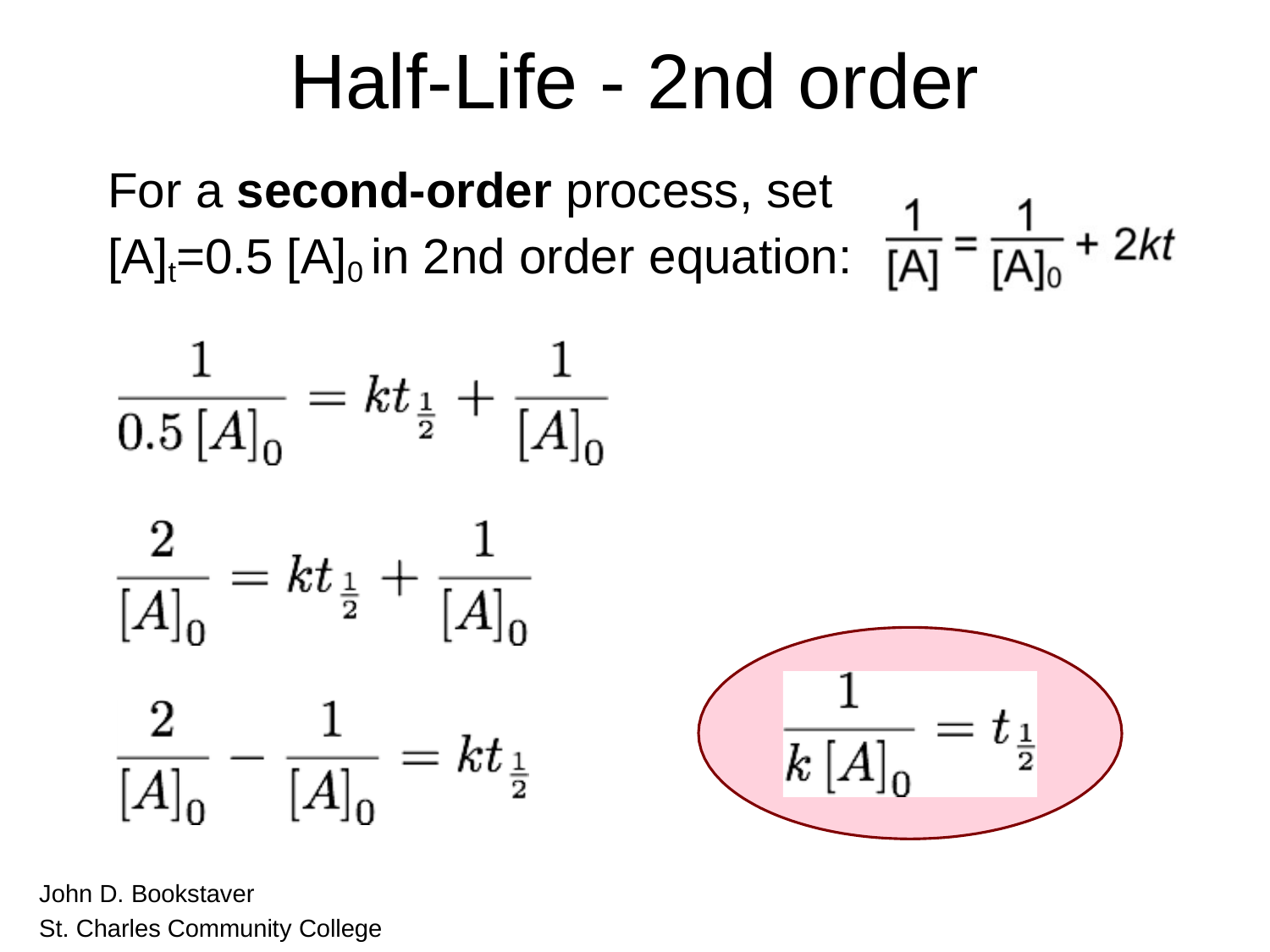

Half-Life - 2nd order
For a second-order process, set  [A]t=0.5 [A]0 in 2nd order equation:

John D. Bookstaver
St. Charles Community College